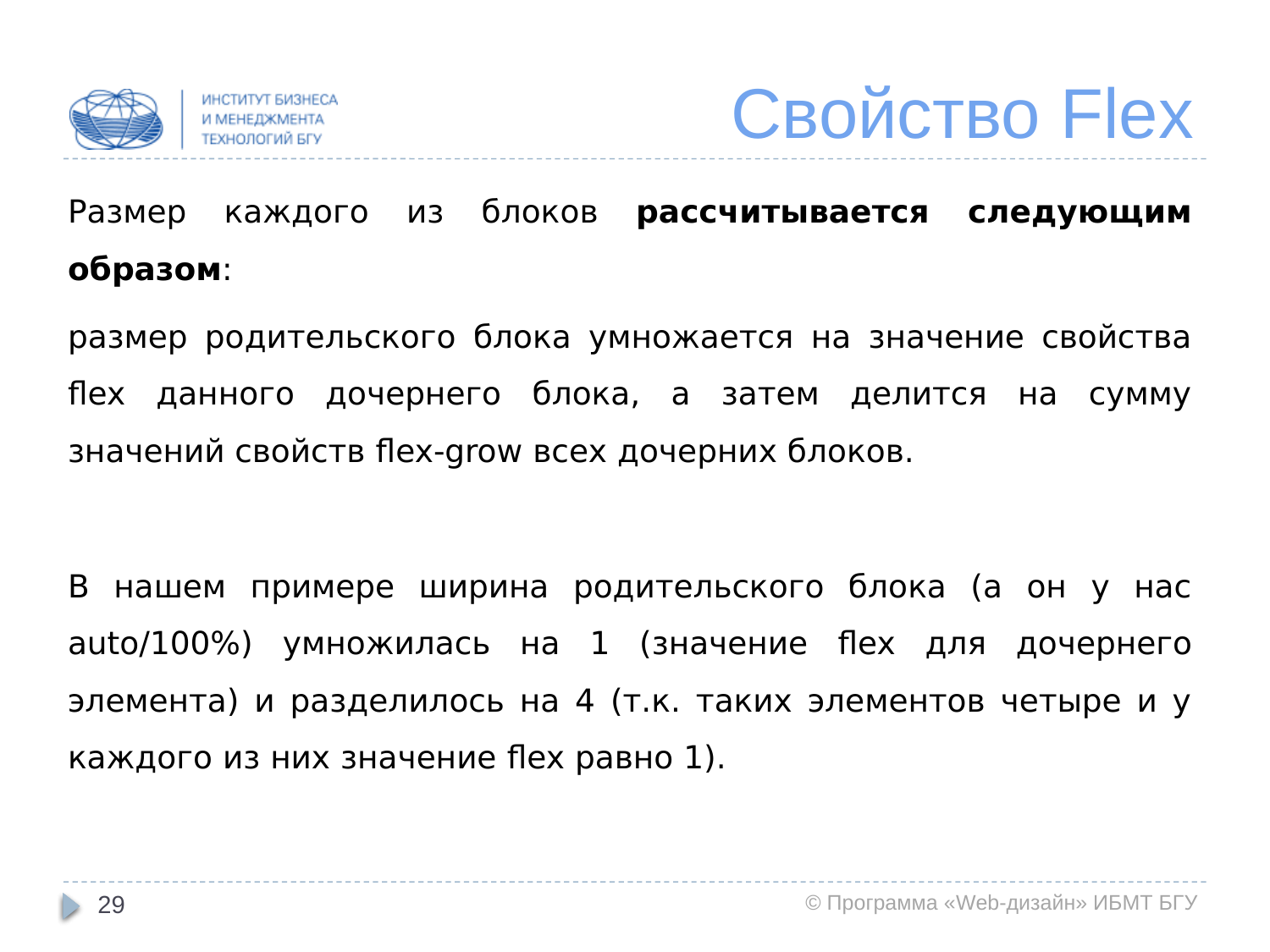

# Свойство Flex
Размер каждого из блоков рассчитывается следующим образом:
размер родительского блока умножается на значение свойства flex данного дочернего блока, а затем делится на сумму значений свойств flex-grow всех дочерних блоков.

В нашем примере ширина родительского блока (а он у нас auto/100%) умножилась на 1 (значение flex для дочернего элемента) и разделилось на 4 (т.к. таких элементов четыре и у каждого из них значение flex равно 1).

29